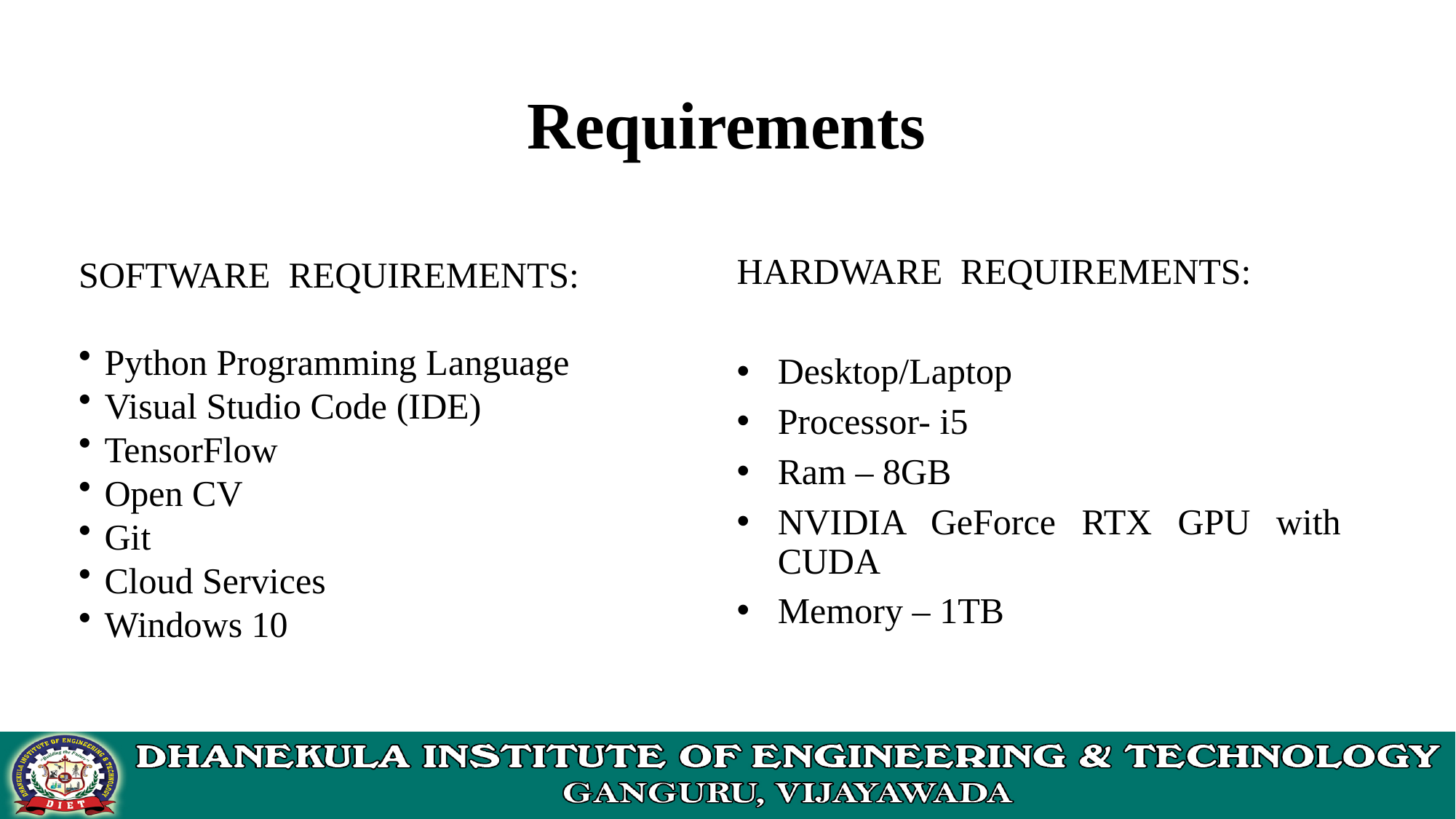

Requirements
SOFTWARE  REQUIREMENTS:​
​
Python Programming Language
Visual Studio Code (IDE)
TensorFlow​
Open CV
Git​
Cloud Services
Windows 10
HARDWARE  REQUIREMENTS:

Desktop/Laptop
Processor- i5
Ram – 8GB
NVIDIA GeForce RTX GPU with CUDA
Memory – 1TB